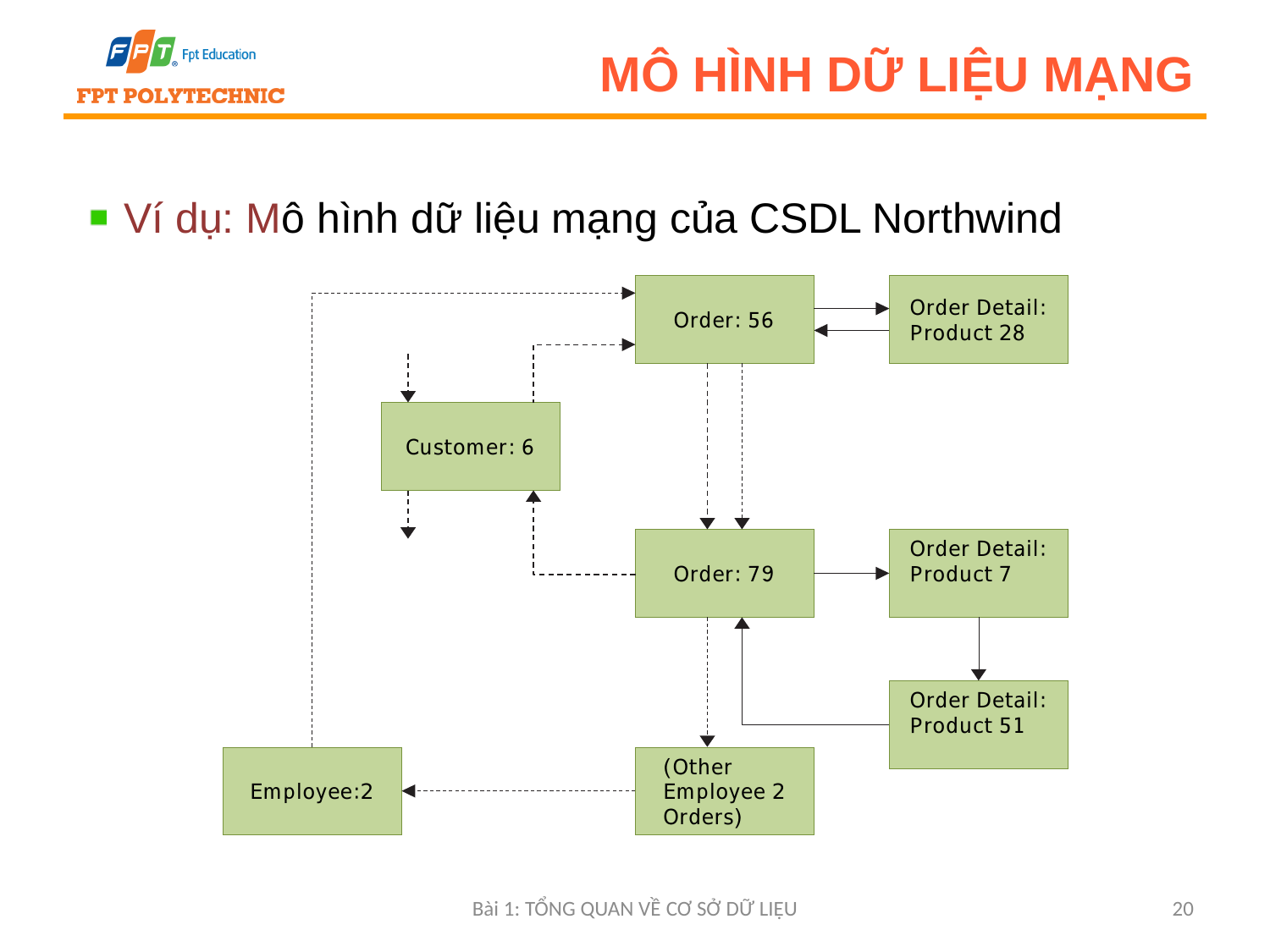

# Mô hình dữ liệu mạng
Ví dụ: Mô hình dữ liệu mạng của CSDL Northwind

Order: 56
Order Detail: Product 28

Customer: 6

Order: 79
Order Detail: Product 7

Order Detail: Product 51

Employee:2
(Other Employee 2 Orders)

Bài 1: Tổng quan về CƠ SỞ DỮ LIỆU
20